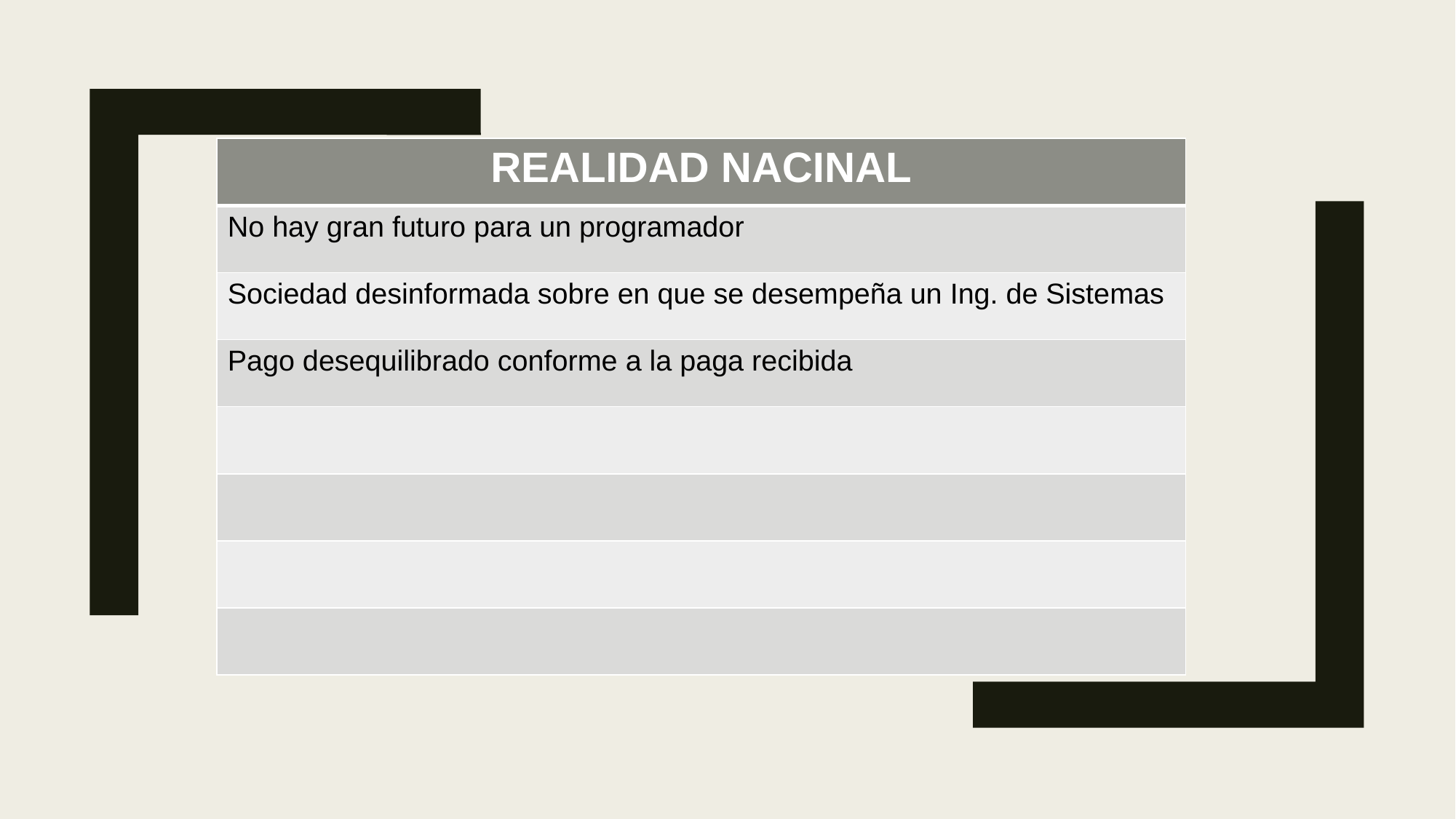

| REALIDAD NACINAL |
| --- |
| No hay gran futuro para un programador |
| Sociedad desinformada sobre en que se desempeña un Ing. de Sistemas |
| Pago desequilibrado conforme a la paga recibida |
|  |
|  |
|  |
|  |